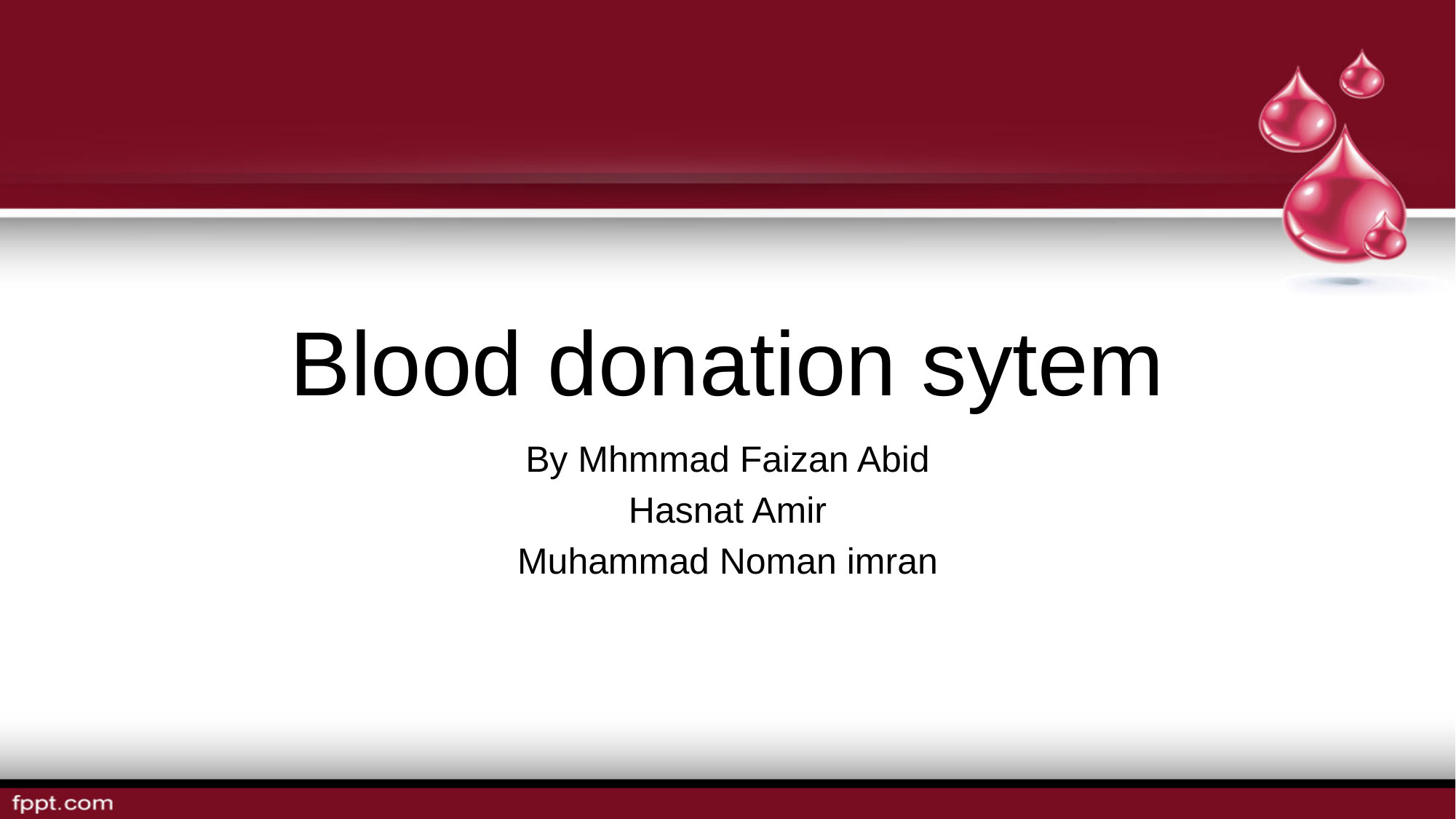

# Blood donation sytem
By Mhmmad Faizan Abid
Hasnat Amir
Muhammad Noman imran